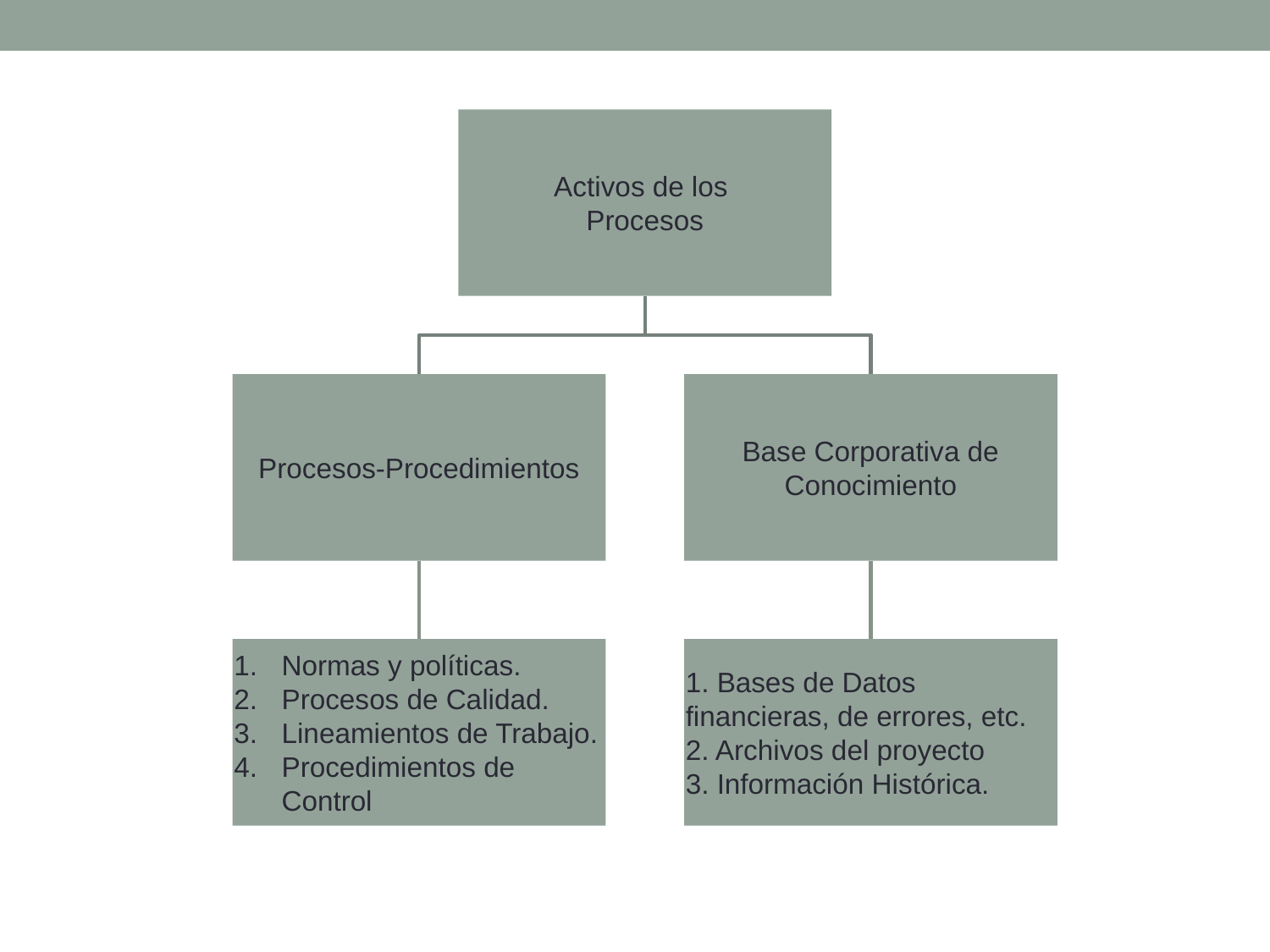

Activos de los
Procesos
Procesos-Procedimientos
Normas y políticas.
Procesos de Calidad.
Lineamientos de Trabajo.
Procedimientos de Control
Base Corporativa de
Conocimiento
1. Bases de Datos financieras, de errores, etc.
2. Archivos del proyecto
3. Información Histórica.